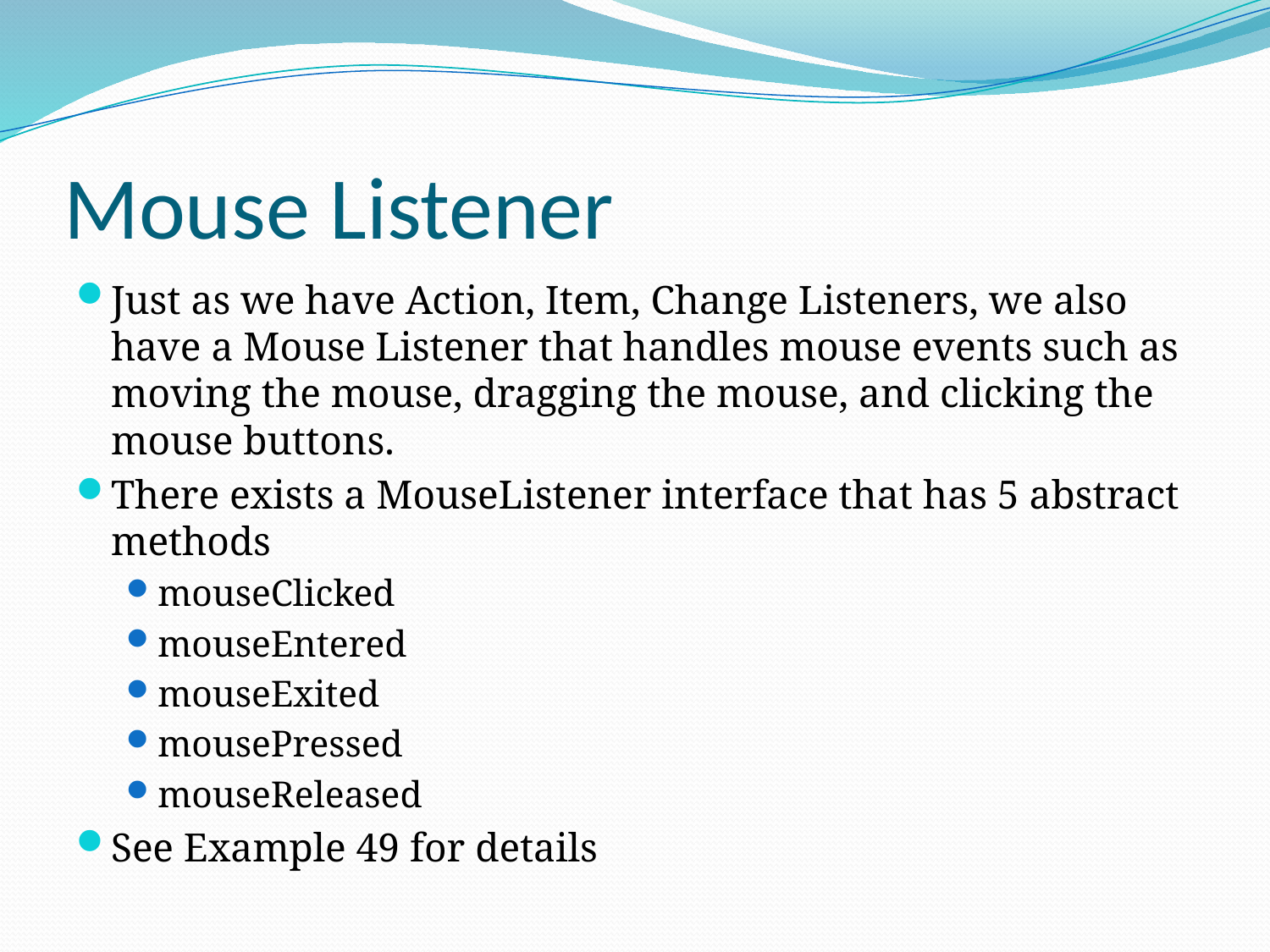

# Mouse Listener
Just as we have Action, Item, Change Listeners, we also have a Mouse Listener that handles mouse events such as moving the mouse, dragging the mouse, and clicking the mouse buttons.
There exists a MouseListener interface that has 5 abstract methods
mouseClicked
mouseEntered
mouseExited
mousePressed
mouseReleased
See Example 49 for details